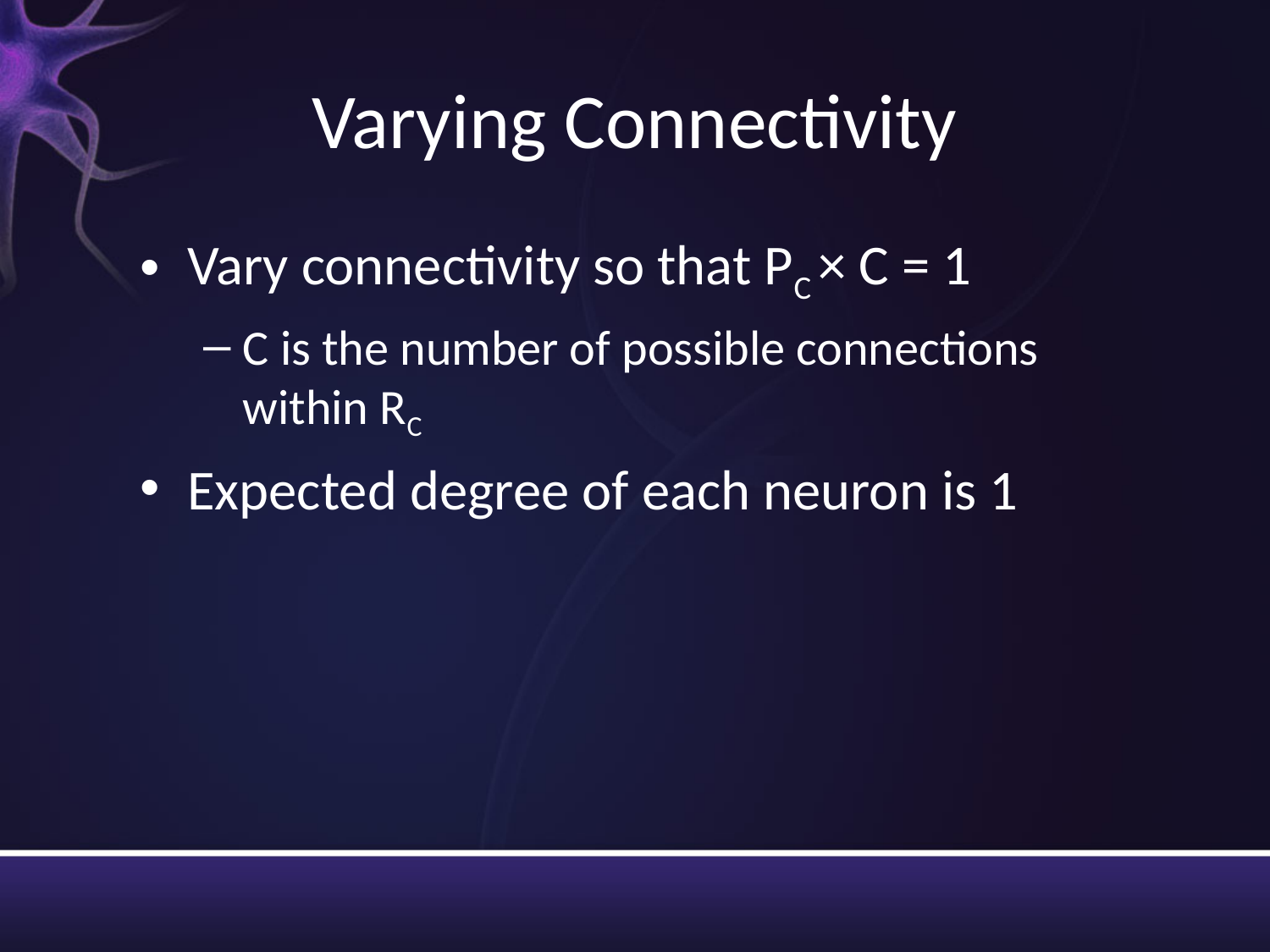

# Varying Connectivity
Vary connectivity so that PC × C = 1
C is the number of possible connections within RC
Expected degree of each neuron is 1